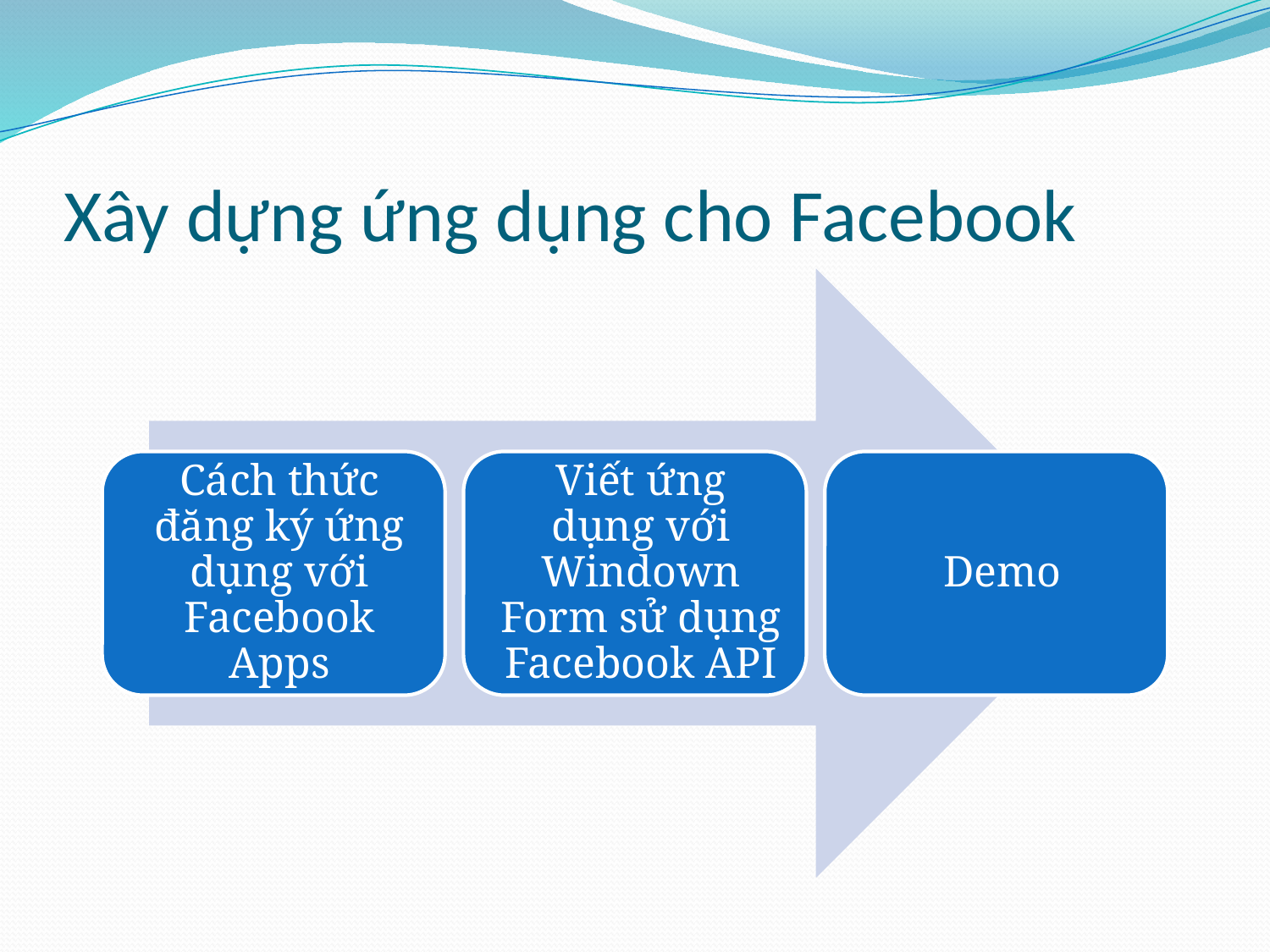

# Xây dựng ứng dụng cho Facebook
Cách thức đăng ký ứng dụng với Facebook Apps
Viết ứng dụng với Windown Form sử dụng Facebook API
Demo